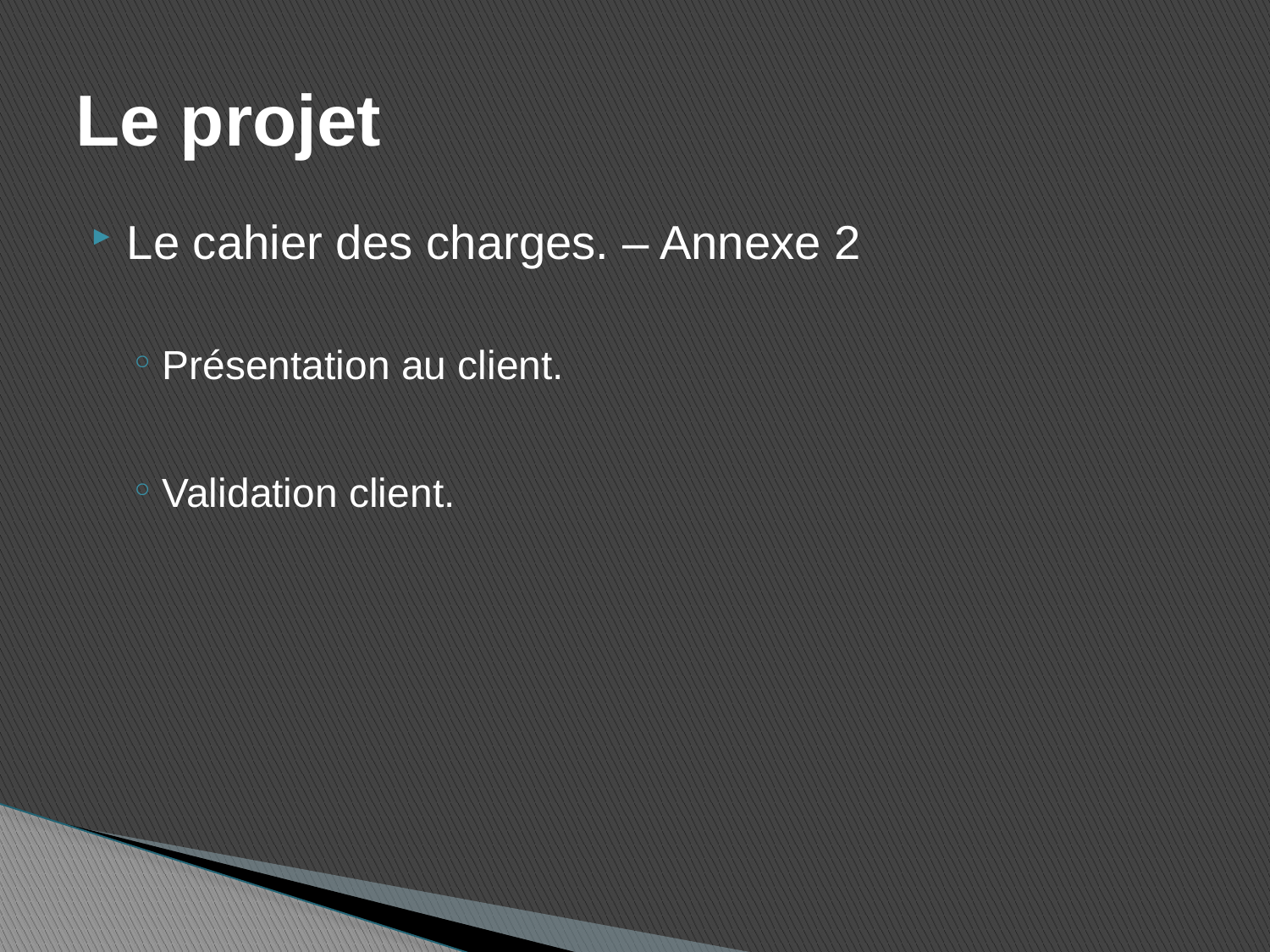

# Le projet
Le cahier des charges. – Annexe 2

Présentation au client.

Validation client.